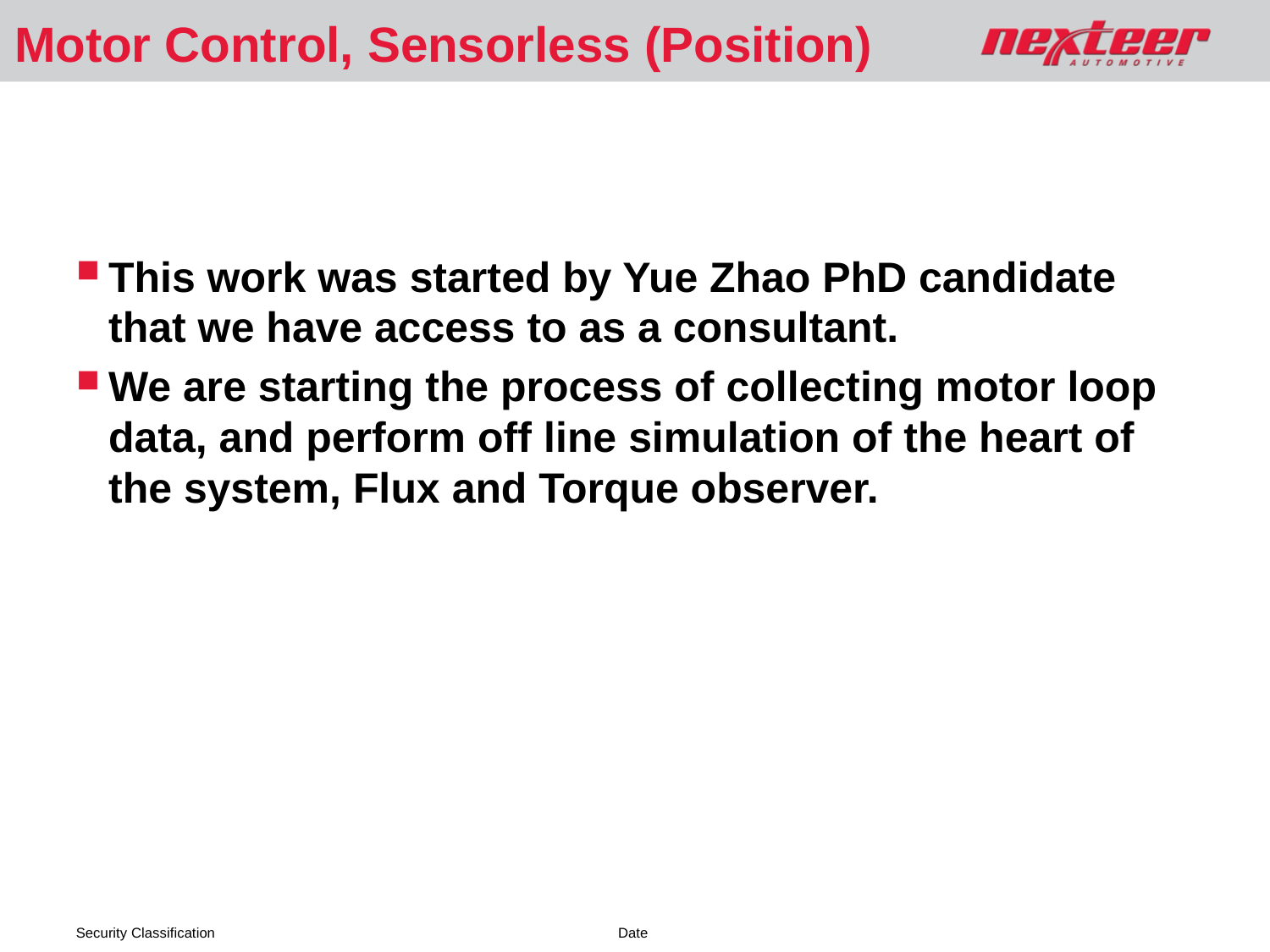

# Motor Control, Sensorless (Position)
This work was started by Yue Zhao PhD candidate that we have access to as a consultant.
We are starting the process of collecting motor loop data, and perform off line simulation of the heart of the system, Flux and Torque observer.